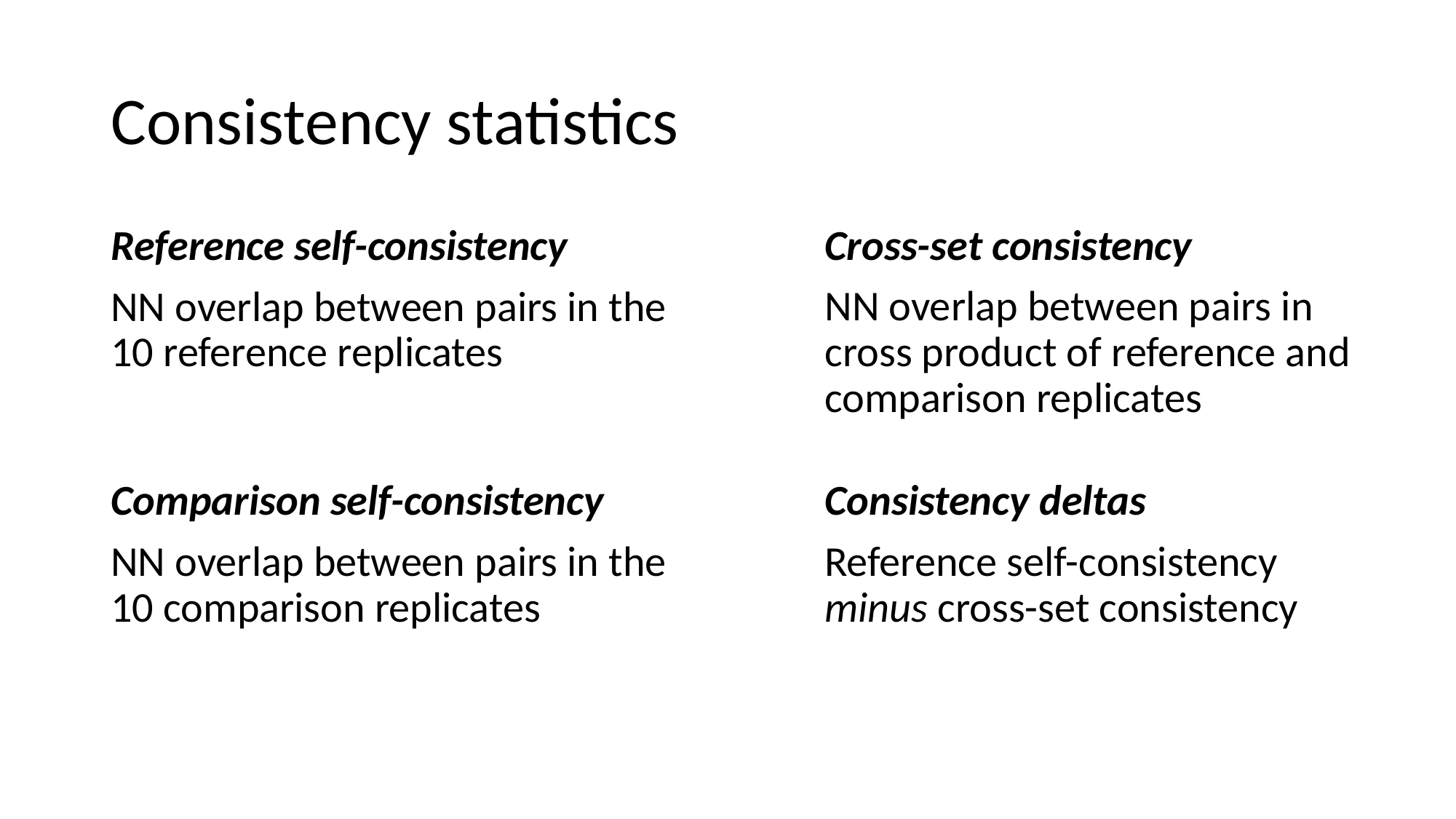

# Consistency statistics
Cross-set consistency
NN overlap between pairs in cross product of reference and comparison replicates
Reference self-consistency
NN overlap between pairs in the 10 reference replicates
Comparison self-consistency
NN overlap between pairs in the 10 comparison replicates
Consistency deltas
Reference self-consistency minus cross-set consistency